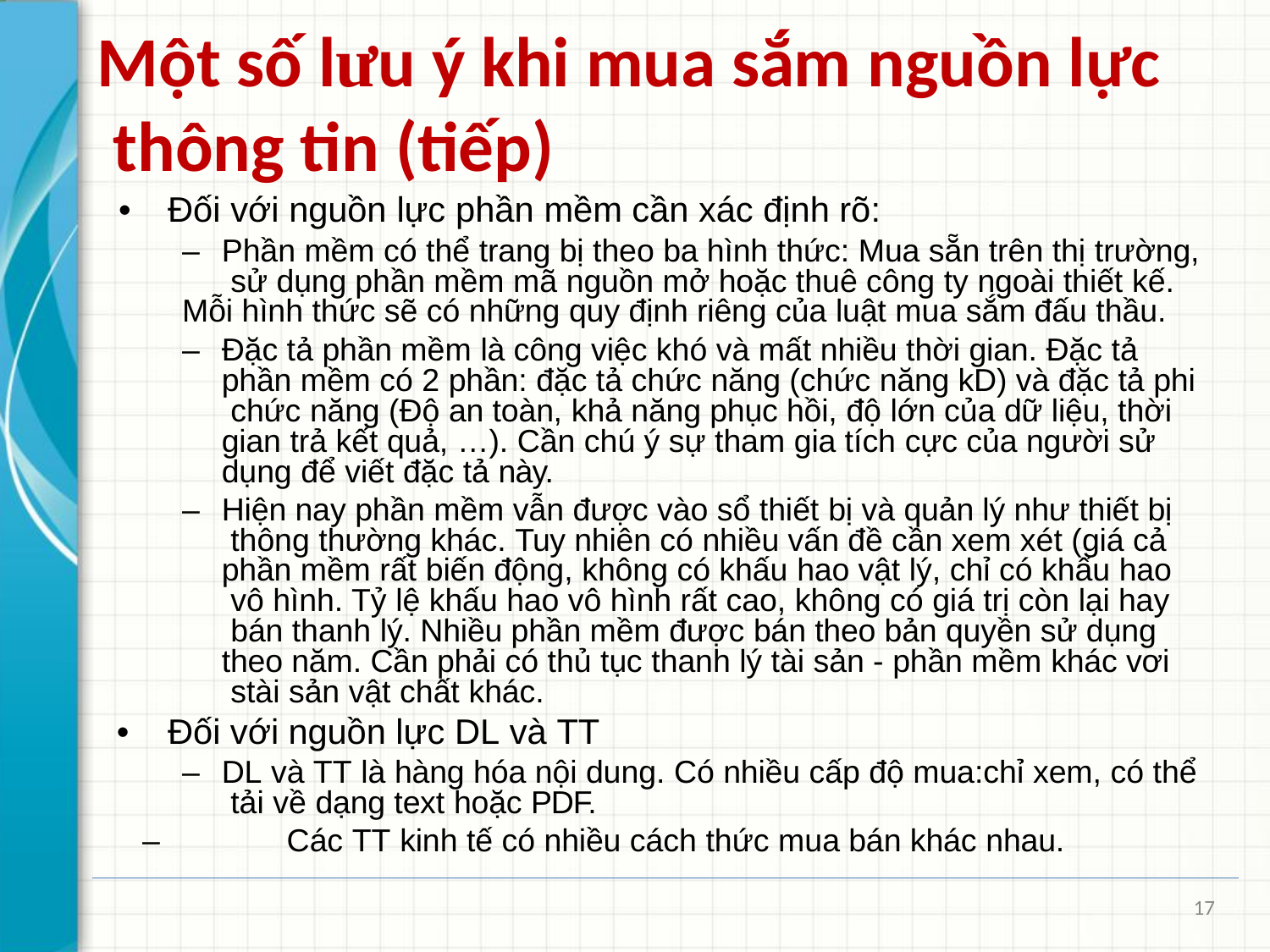

# Một số lưu ý khi mua sắm nguồn lực  thông tin (tiếp)
•	Đối với nguồn lực phần mềm cần xác định rõ:
–	Phần mềm có thể trang bị theo ba hình thức: Mua sẵn trên thị trường,  sử dụng phần mềm mã nguồn mở hoặc thuê công ty ngoài thiết kế.
Mỗi hình thức sẽ có những quy định riêng của luật mua sắm đấu thầu.
–	Đặc tả phần mềm là công việc khó và mất nhiều thời gian. Đặc tả  phần mềm có 2 phần: đặc tả chức năng (chức năng kD) và đặc tả phi  chức năng (Độ an toàn, khả năng phục hồi, độ lớn của dữ liệu, thời  gian trả kết quả, …). Cần chú ý sự tham gia tích cực của người sử  dụng để viết đặc tả này.
–	Hiện nay phần mềm vẫn được vào sổ thiết bị và quản lý như thiết bị  thông thường khác. Tuy nhiên có nhiều vấn đề cần xem xét (giá cả  phần mềm rất biến động, không có khấu hao vật lý, chỉ có khấu hao  vô hình. Tỷ lệ khấu hao vô hình rất cao, không có giá trị còn lại hay  bán thanh lý. Nhiều phần mềm được bán theo bản quyền sử dụng  theo năm. Cần phải có thủ tục thanh lý tài sản - phần mềm khác vơi  stài sản vật chất khác.
•	Đối với nguồn lực DL và TT
–	DL và TT là hàng hóa nội dung. Có nhiều cấp độ mua:chỉ xem, có thể  tải về dạng text hoặc PDF.
–	Các TT kinh tế có nhiều cách thức mua bán khác nhau.

17